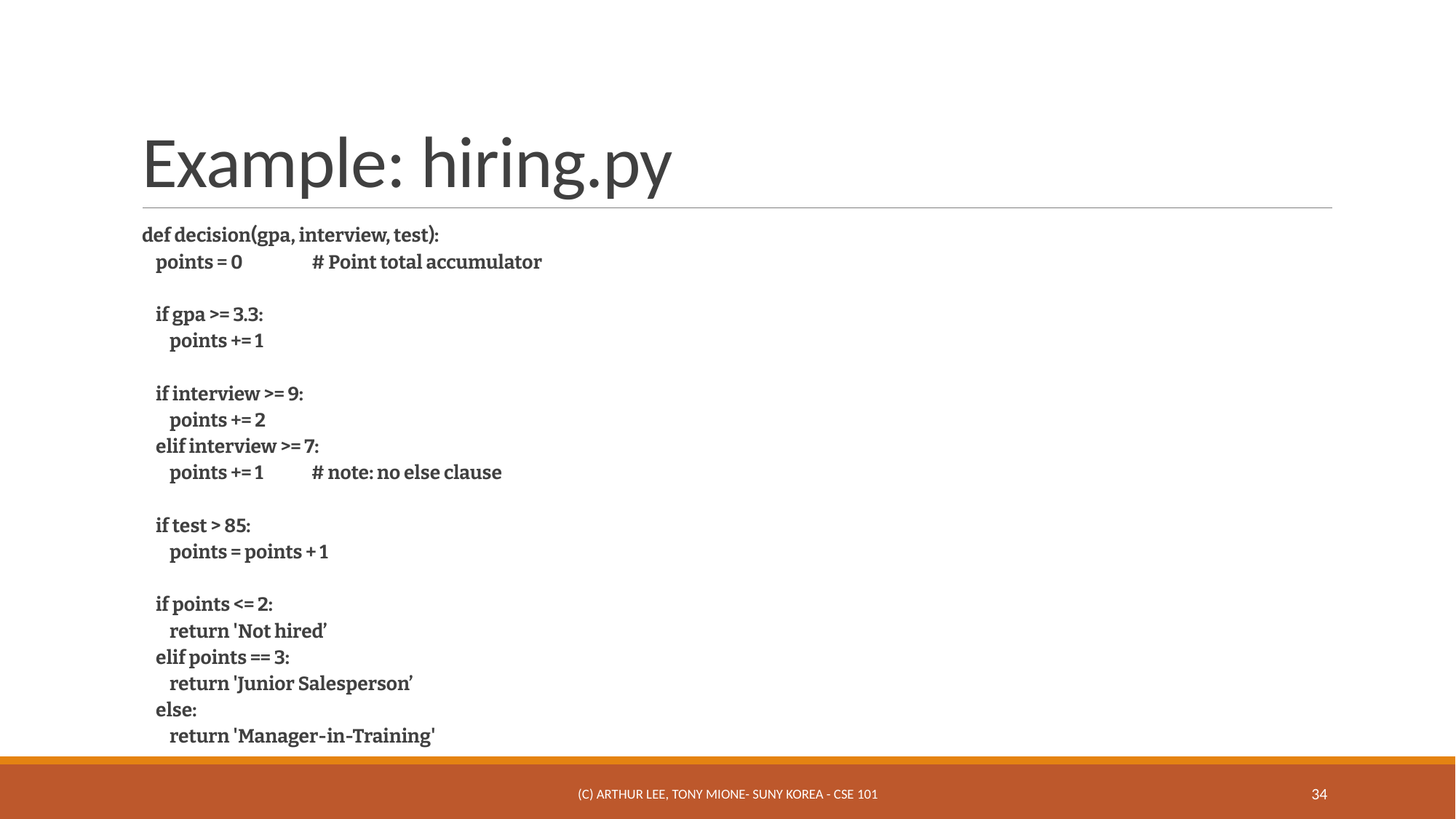

# Example: hiring.py
def decision(gpa, interview, test):
    points = 0                    # Point total accumulator

    if gpa >= 3.3:
        points += 1

    if interview >= 9:
        points += 2
    elif interview >= 7:
        points += 1              # note: no else clause

    if test > 85:
        points = points + 1

    if points <= 2:
        return 'Not hired’
    elif points == 3:
        return 'Junior Salesperson’
    else:
        return 'Manager-in-Training'
(c) Arthur Lee, Tony Mione- SUNY Korea - CSE 101
34